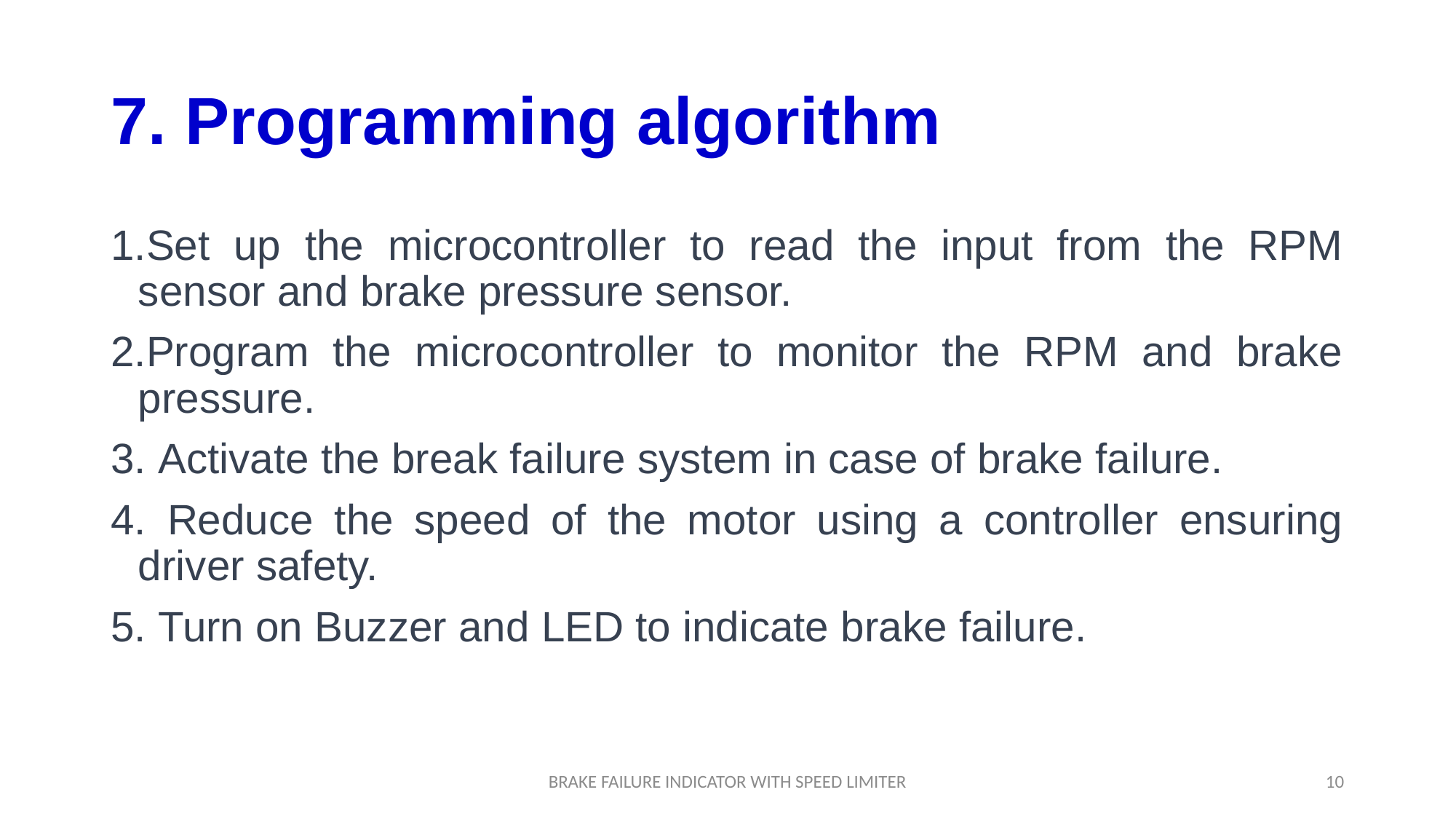

# 7. Programming algorithm
Set up the microcontroller to read the input from the RPM sensor and brake pressure sensor.
Program the microcontroller to monitor the RPM and brake pressure.
 Activate the break failure system in case of brake failure.
 Reduce the speed of the motor using a controller ensuring driver safety.
 Turn on Buzzer and LED to indicate brake failure.
BRAKE FAILURE INDICATOR WITH SPEED LIMITER
10